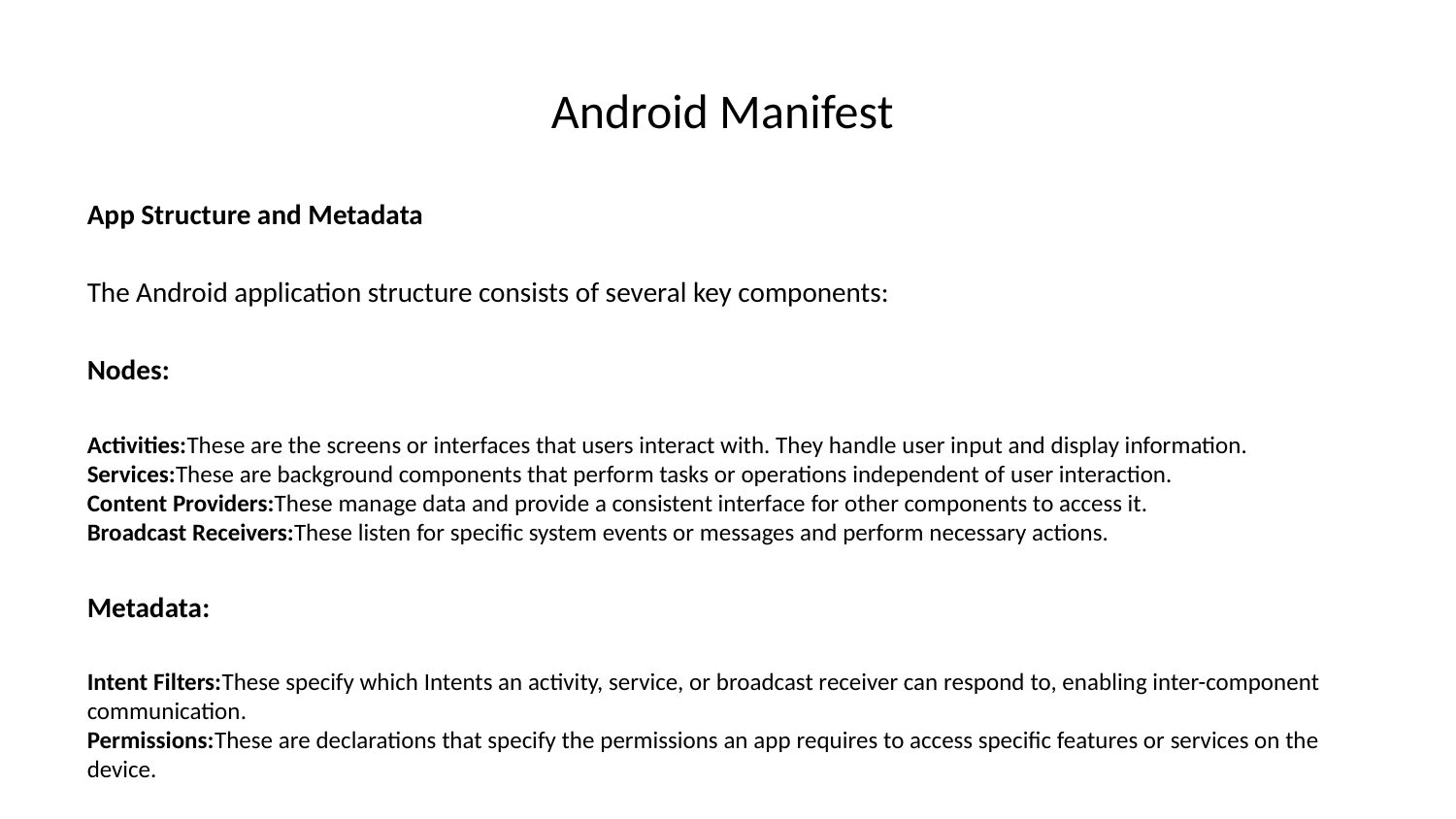

# Android Manifest

App Structure and Metadata

The Android application structure consists of several key components:

Nodes:

Activities:These are the screens or interfaces that users interact with. They handle user input and display information.
Services:These are background components that perform tasks or operations independent of user interaction.
Content Providers:These manage data and provide a consistent interface for other components to access it.
Broadcast Receivers:These listen for specific system events or messages and perform necessary actions.

Metadata:

Intent Filters:These specify which Intents an activity, service, or broadcast receiver can respond to, enabling inter-component communication.
Permissions:These are declarations that specify the permissions an app requires to access specific features or services on the device.